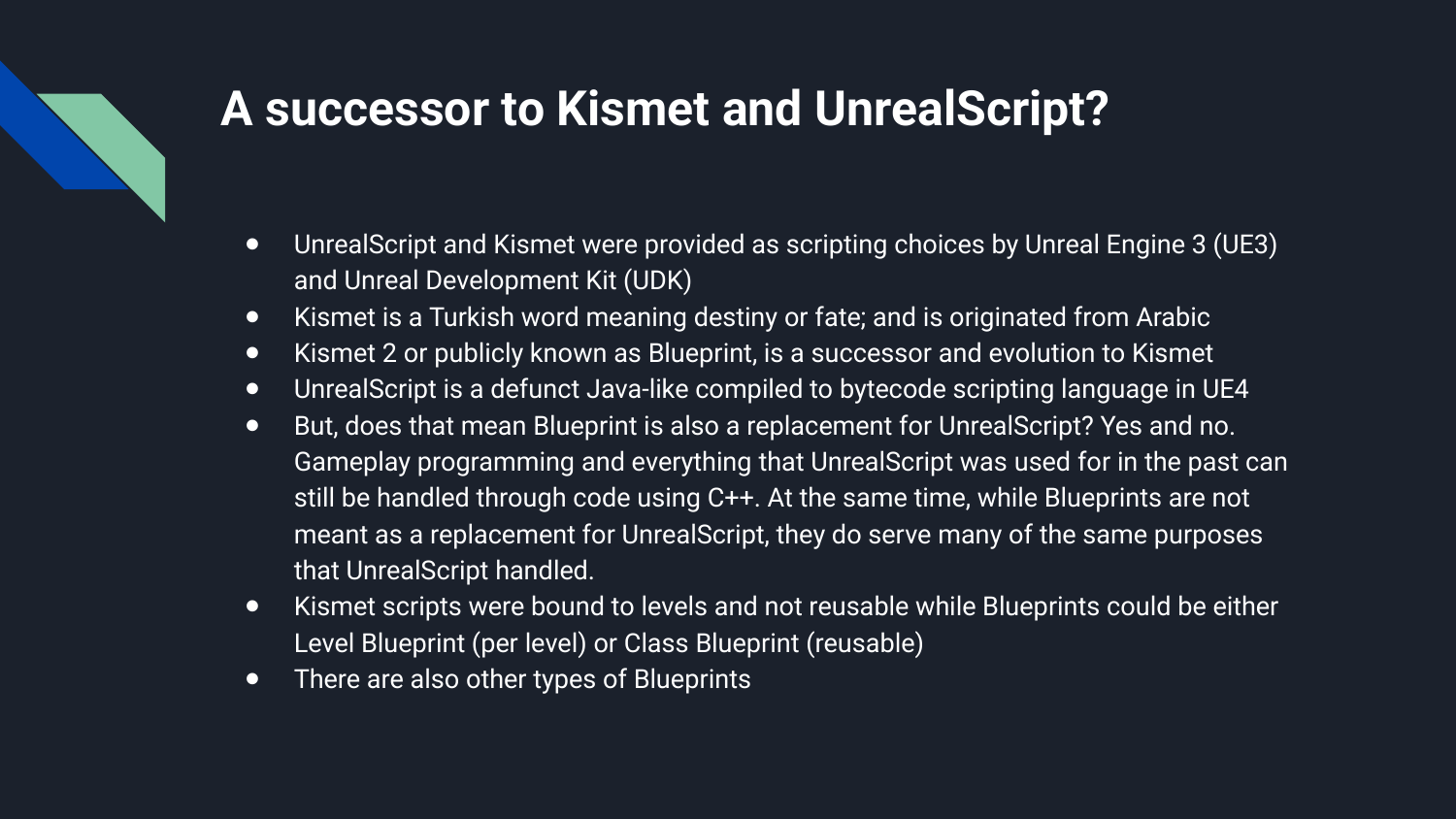

# A successor to Kismet and UnrealScript?
UnrealScript and Kismet were provided as scripting choices by Unreal Engine 3 (UE3) and Unreal Development Kit (UDK)
Kismet is a Turkish word meaning destiny or fate; and is originated from Arabic
Kismet 2 or publicly known as Blueprint, is a successor and evolution to Kismet
UnrealScript is a defunct Java-like compiled to bytecode scripting language in UE4
But, does that mean Blueprint is also a replacement for UnrealScript? Yes and no. Gameplay programming and everything that UnrealScript was used for in the past can still be handled through code using C++. At the same time, while Blueprints are not meant as a replacement for UnrealScript, they do serve many of the same purposes that UnrealScript handled.
Kismet scripts were bound to levels and not reusable while Blueprints could be either Level Blueprint (per level) or Class Blueprint (reusable)
There are also other types of Blueprints